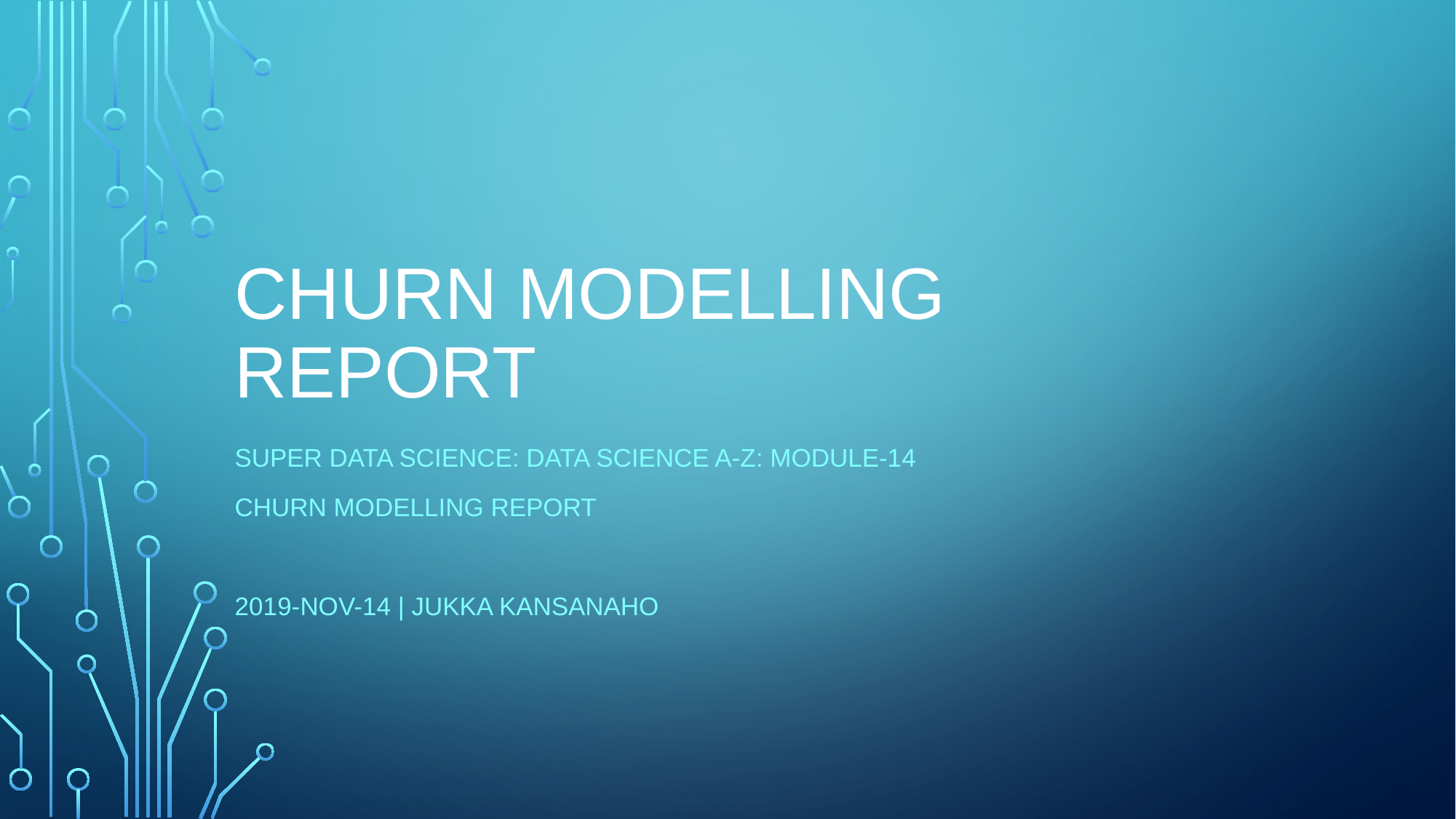

# Churn Modelling Report
Super data Science: data Science a-z: Module-14
Churn Modelling Report

2019-Nov-14 | Jukka kansanaho